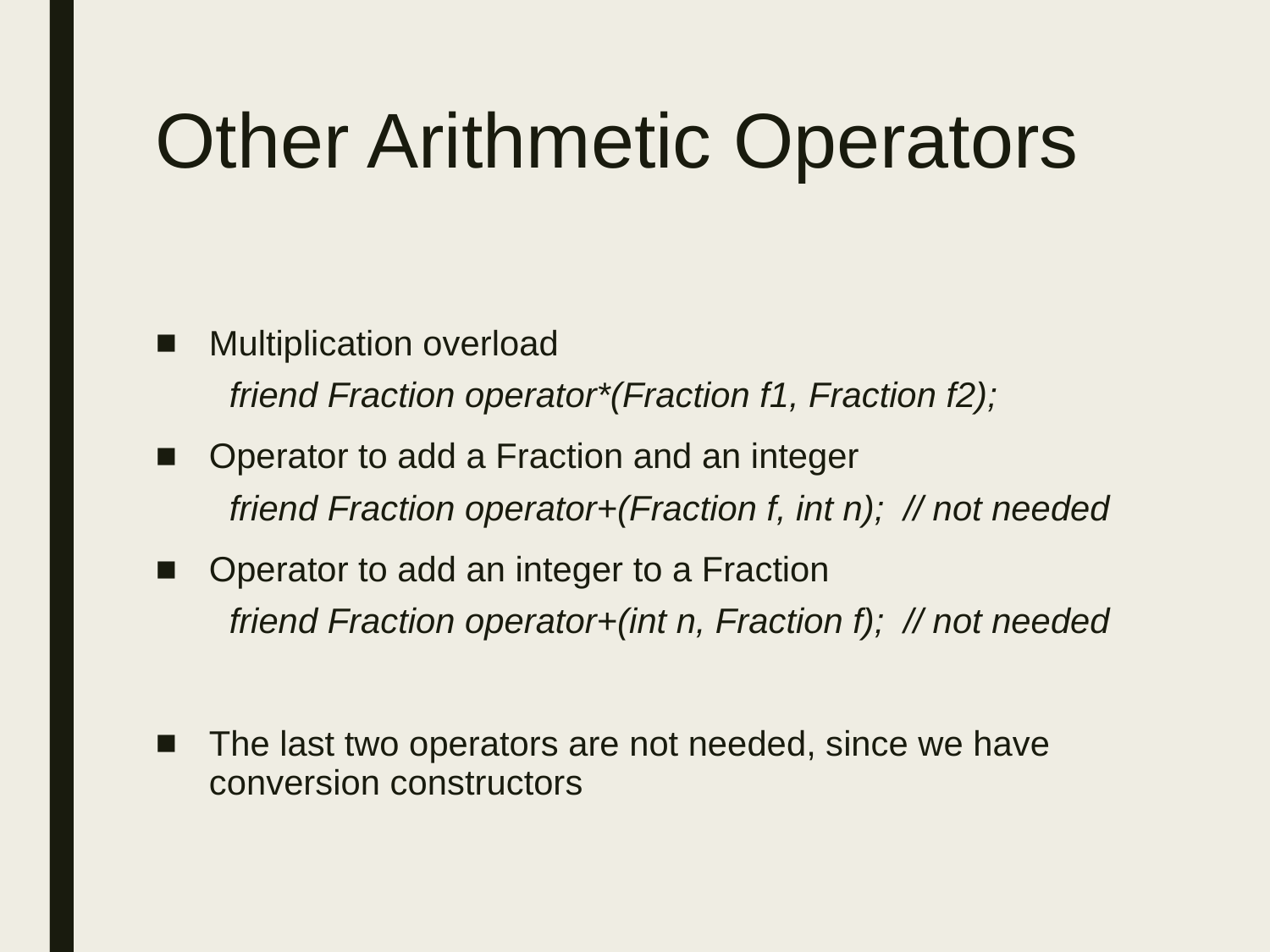

# Other Arithmetic Operators
Multiplication overload
friend Fraction operator*(Fraction f1, Fraction f2);
Operator to add a Fraction and an integer
friend Fraction operator+(Fraction f, int n);  // not needed
Operator to add an integer to a Fraction
friend Fraction operator+(int n, Fraction f);  // not needed

The last two operators are not needed, since we have conversion constructors